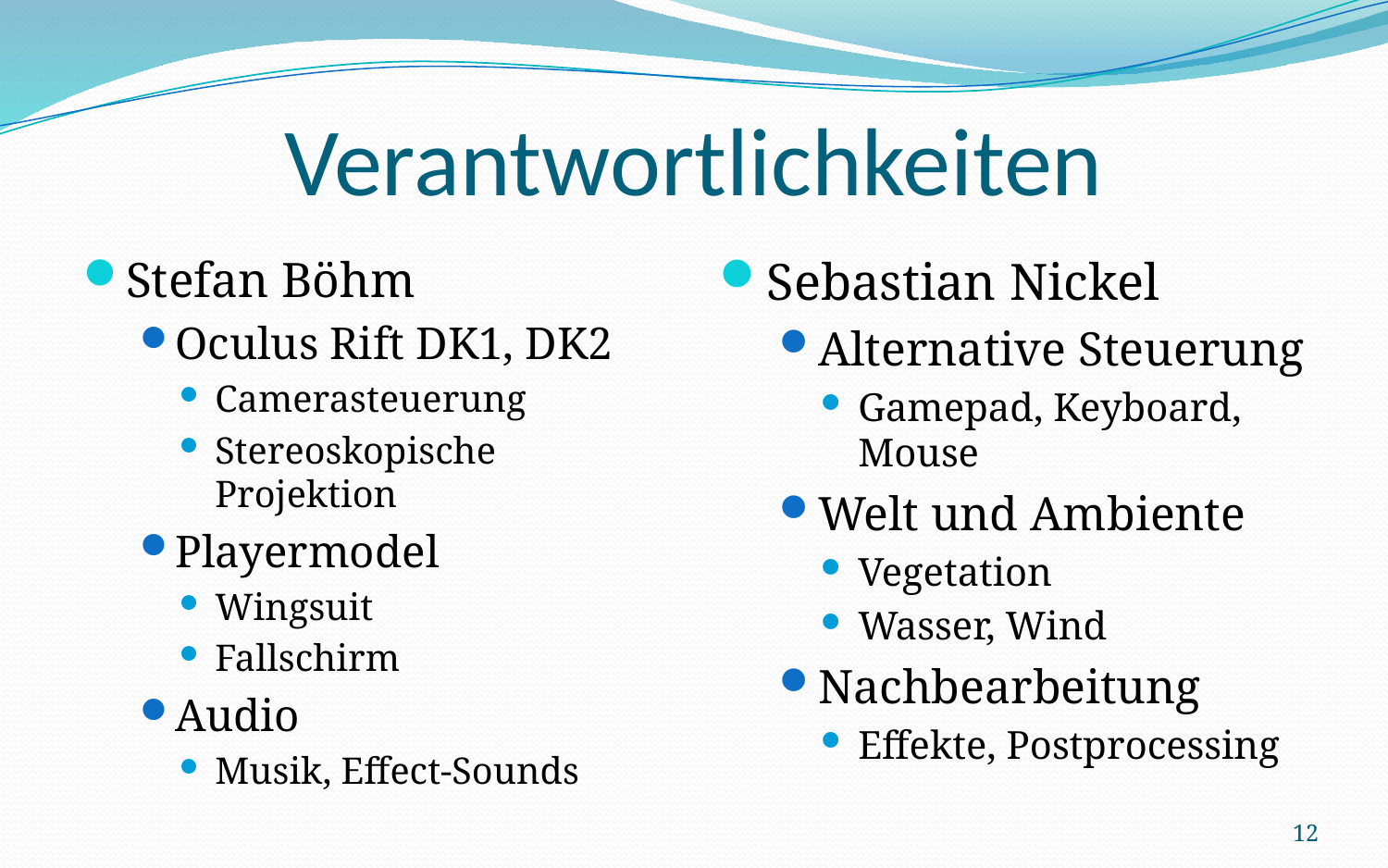

# Verantwortlichkeiten
Stefan Böhm
Oculus Rift DK1, DK2
Camerasteuerung
Stereoskopische Projektion
Playermodel
Wingsuit
Fallschirm
Audio
Musik, Effect-Sounds

Sebastian Nickel
Alternative Steuerung
Gamepad, Keyboard, Mouse
Welt und Ambiente
Vegetation
Wasser, Wind
Nachbearbeitung
Effekte, Postprocessing

12